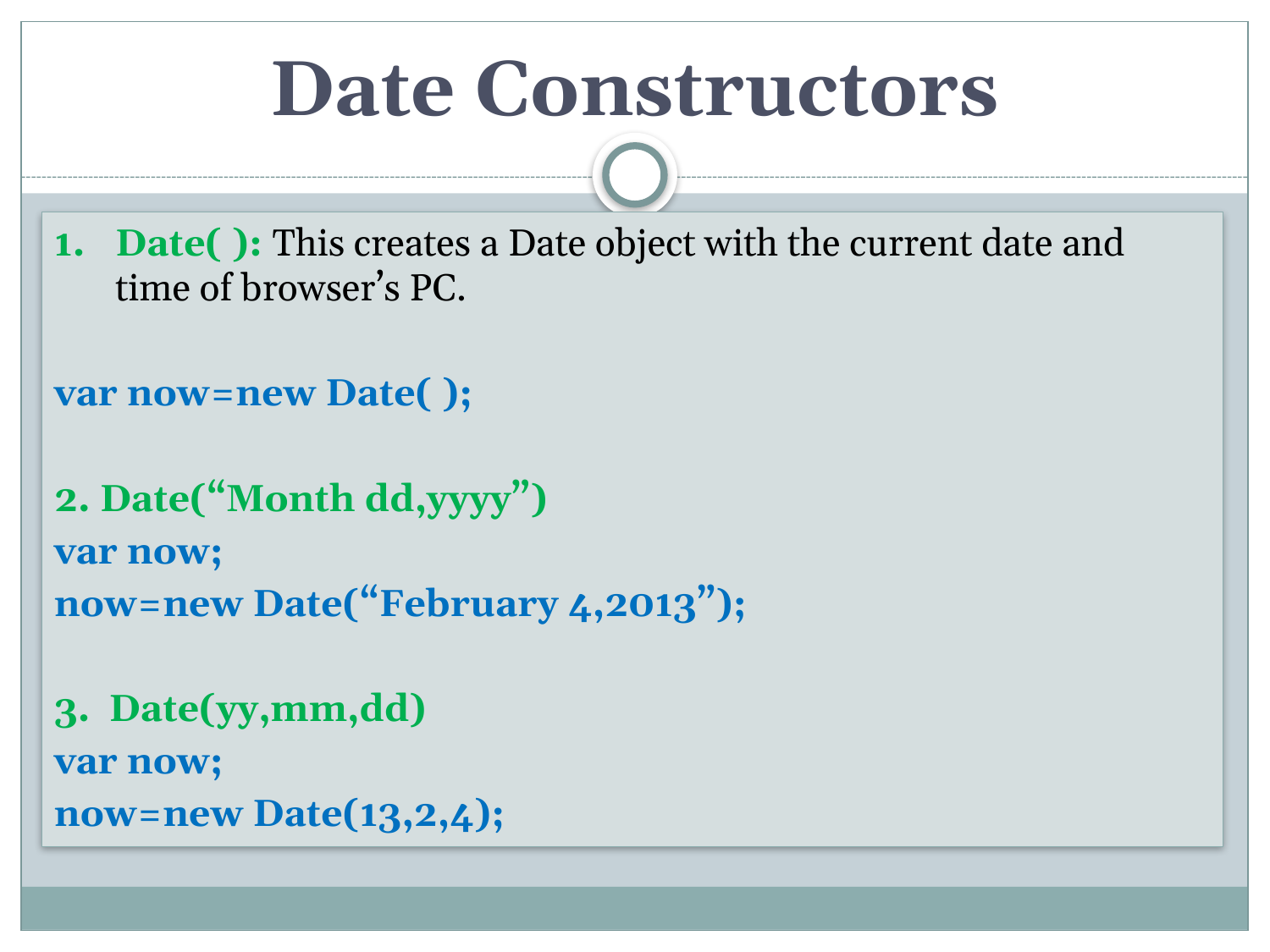

# Date Constructors
1.	Date( ): This creates a Date object with the current date and time of browser’s PC.

var now=new Date( );

2. Date(“Month dd,yyyy”)
var now;
now=new Date(“February 4,2013”);

3.  Date(yy,mm,dd)
var now;
now=new Date(13,2,4);